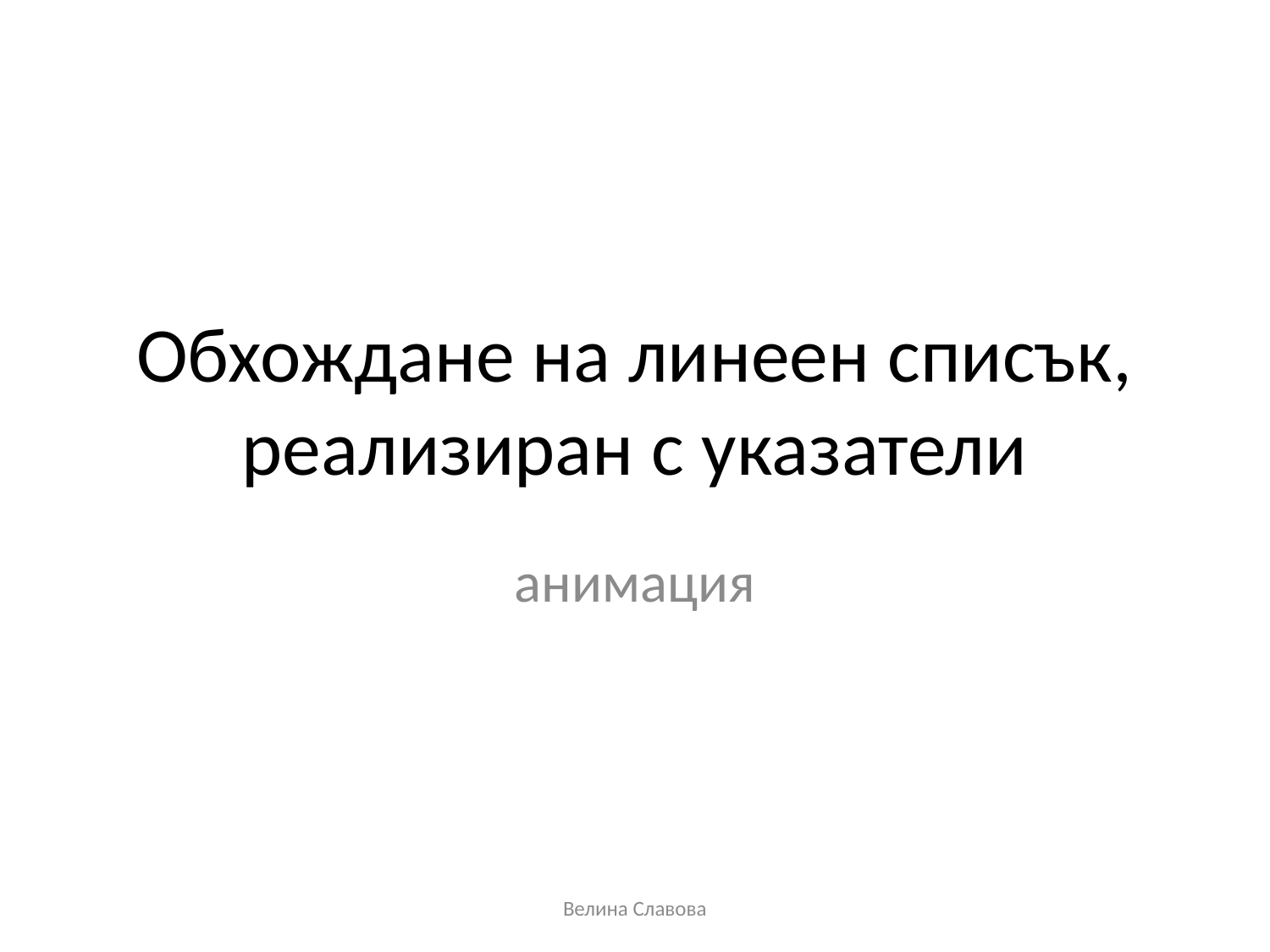

# Обхождане на линеен списък, реализиран с указатели
анимация
Велина Славова